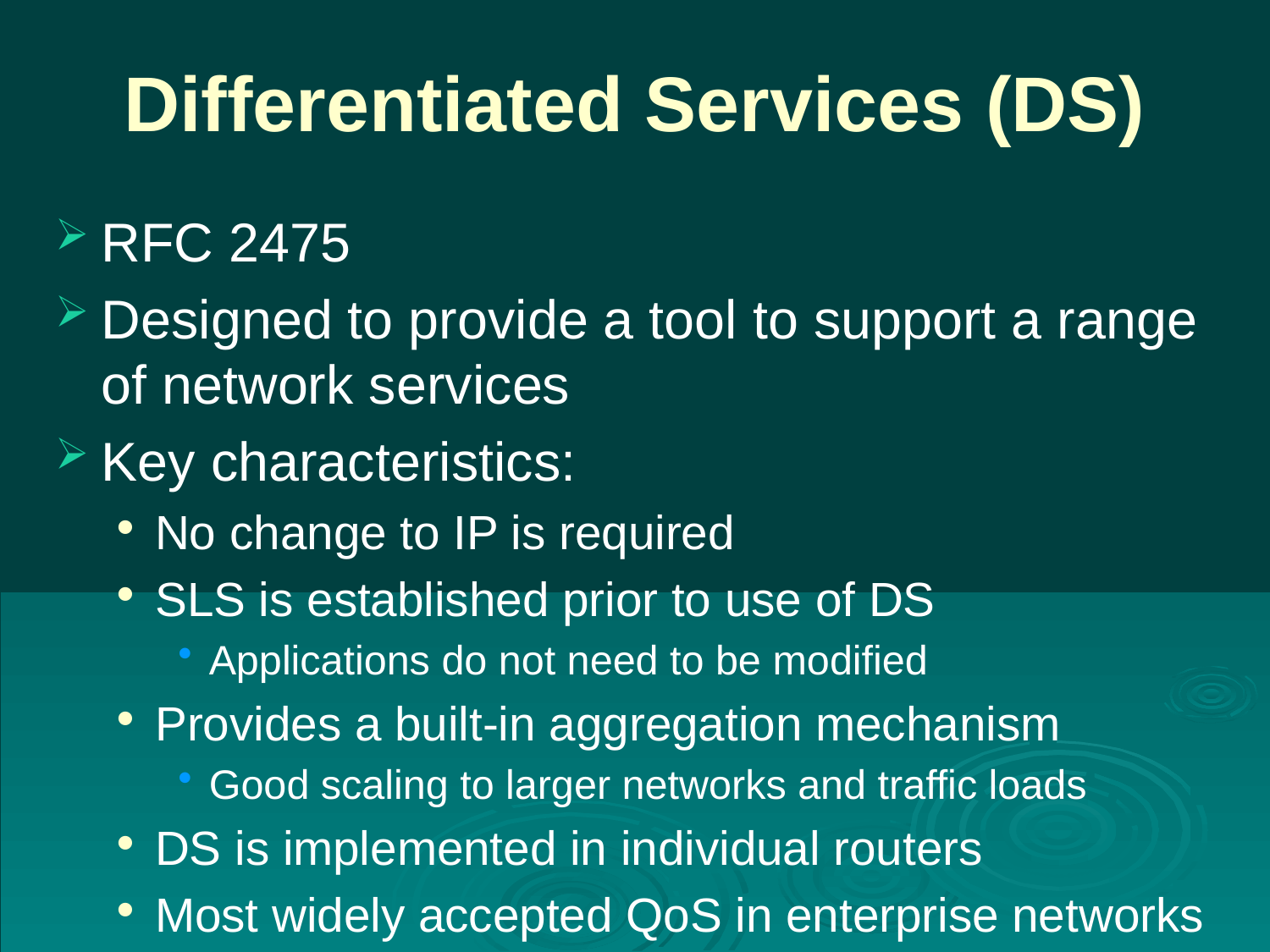

# Differentiated Services (DS)
RFC 2475
Designed to provide a tool to support a range of network services
Key characteristics:
No change to IP is required
SLS is established prior to use of DS
Applications do not need to be modified
Provides a built-in aggregation mechanism
Good scaling to larger networks and traffic loads
DS is implemented in individual routers
Most widely accepted QoS in enterprise networks